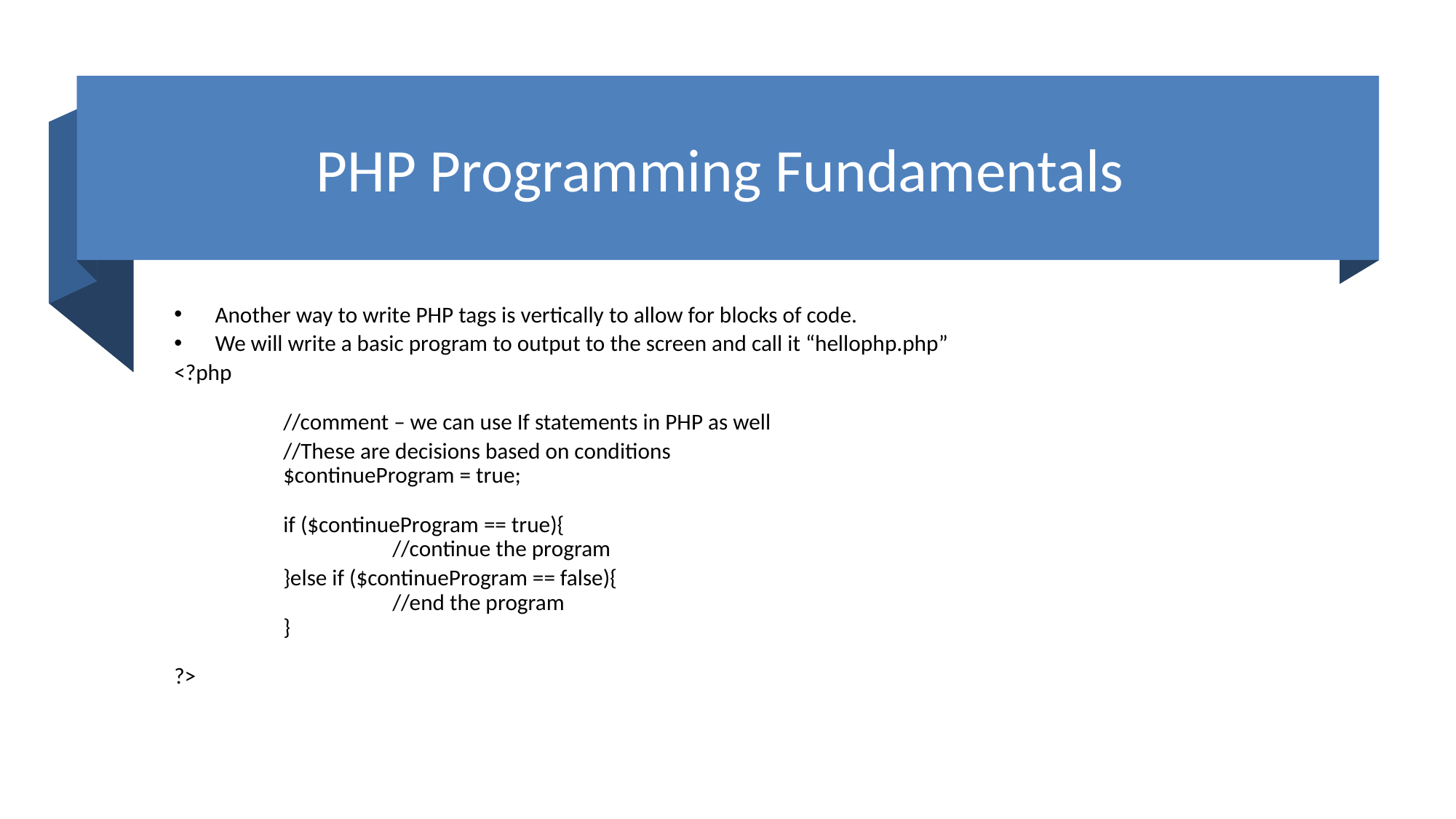

# PHP Programming Fundamentals

Another way to write PHP tags is vertically to allow for blocks of code.
We will write a basic program to output to the screen and call it “hellophp.php”
<?php
	//comment – we can use If statements in PHP as well
	//These are decisions based on conditions
	$continueProgram = true;
	if ($continueProgram == true){
		//continue the program
	}else if ($continueProgram == false){
		//end the program
	}
?>